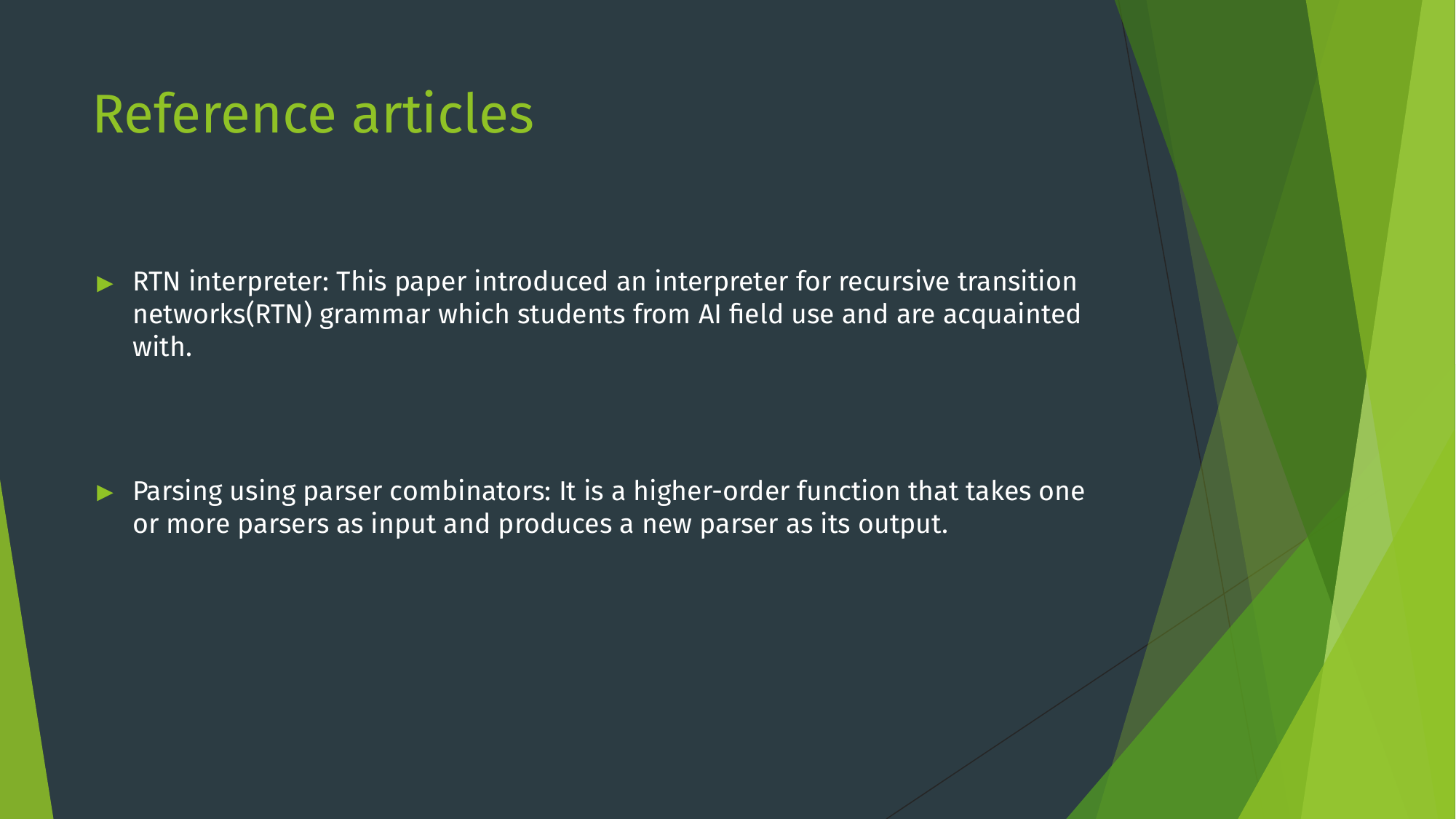

# Reference articles
RTN interpreter: This paper introduced an interpreter for recursive transition networks(RTN) grammar which students from AI field use and are acquainted with.

Parsing using parser combinators: It is a higher-order function that takes one or more parsers as input and produces a new parser as its output.